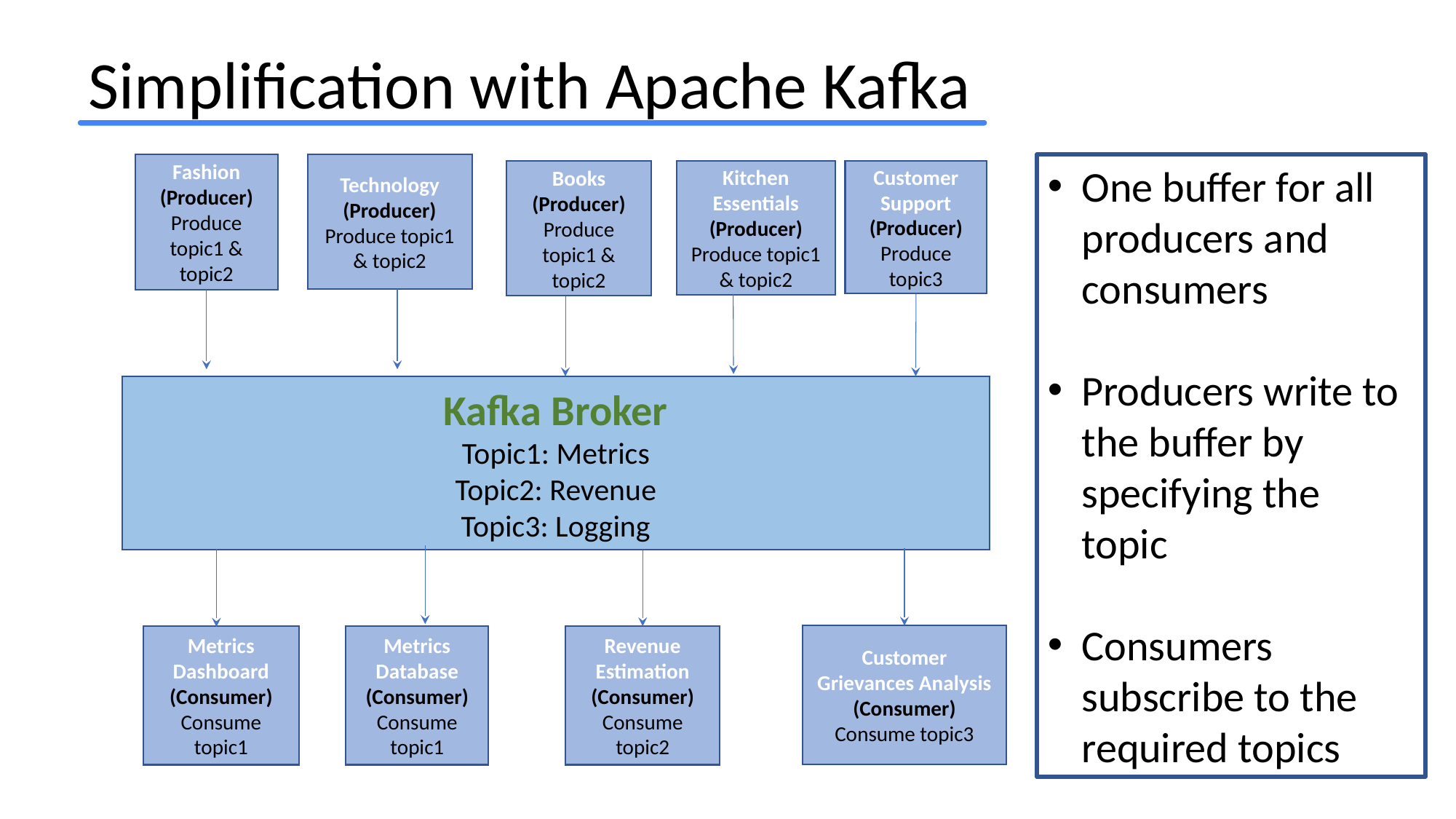

# Simplification with Apache Kafka

Fashion
(Producer)
Produce topic1 & topic2
Technology
(Producer)
Produce topic1 & topic2

Books
(Producer)
Produce topic1 & topic2

Kitchen Essentials
(Producer)
Produce topic1 & topic2
Customer Support
(Producer)
Produce topic3
Kafka Broker
Topic1: Metrics
Topic2: Revenue
Topic3: Logging
Customer Grievances Analysis
(Consumer)
Consume topic3
Metrics Dashboard
(Consumer)
Consume topic1
Metrics Database
(Consumer)
Consume topic1
Revenue Estimation
(Consumer)
Consume topic2
One buffer for all producers and consumers
Producers write to the buffer by specifying the topic
Consumers subscribe to the required topics